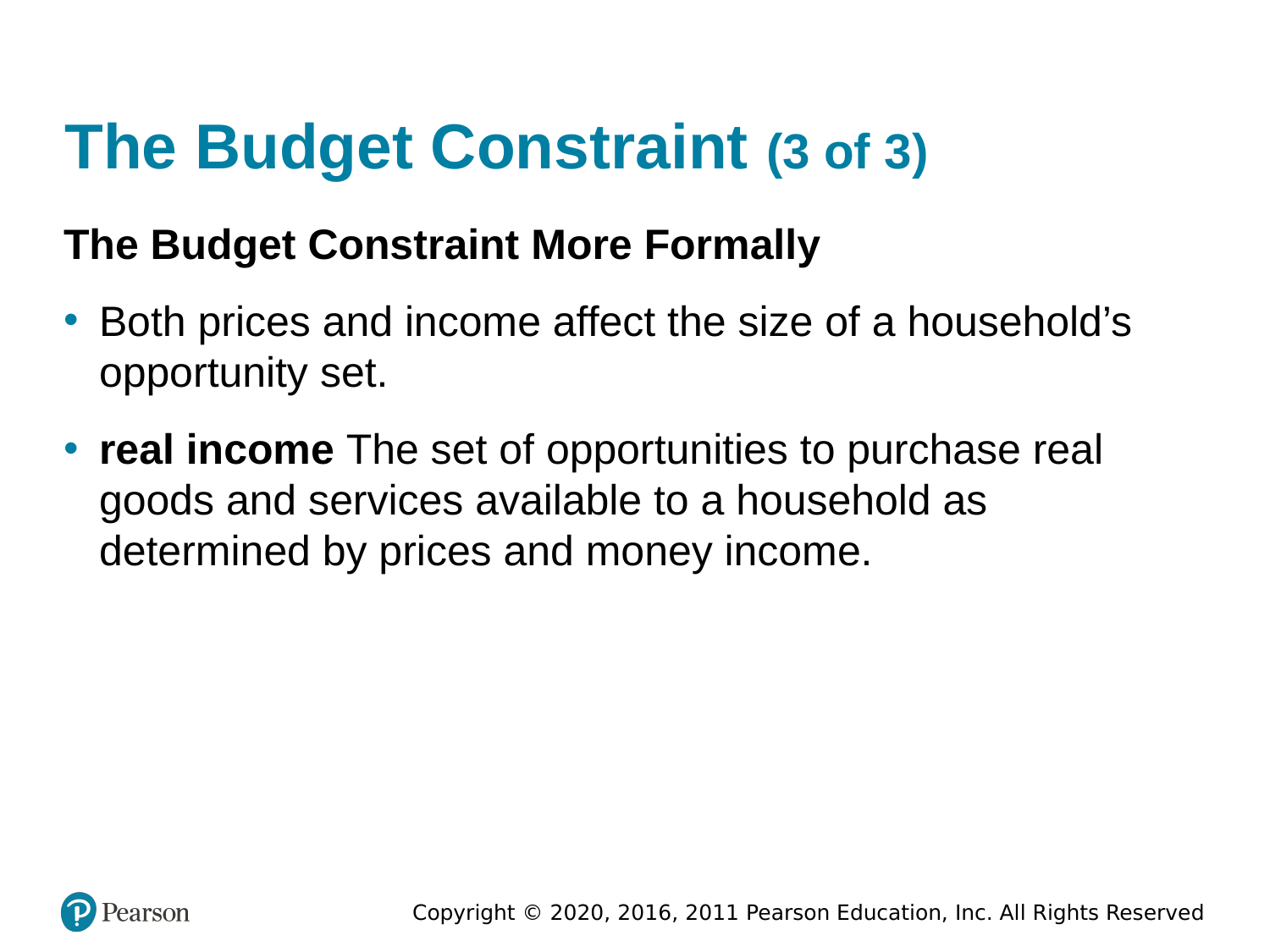

# The Budget Constraint (3 of 3)
The Budget Constraint More Formally
Both prices and income affect the size of a household’s opportunity set.
real income The set of opportunities to purchase real goods and services available to a household as determined by prices and money income.